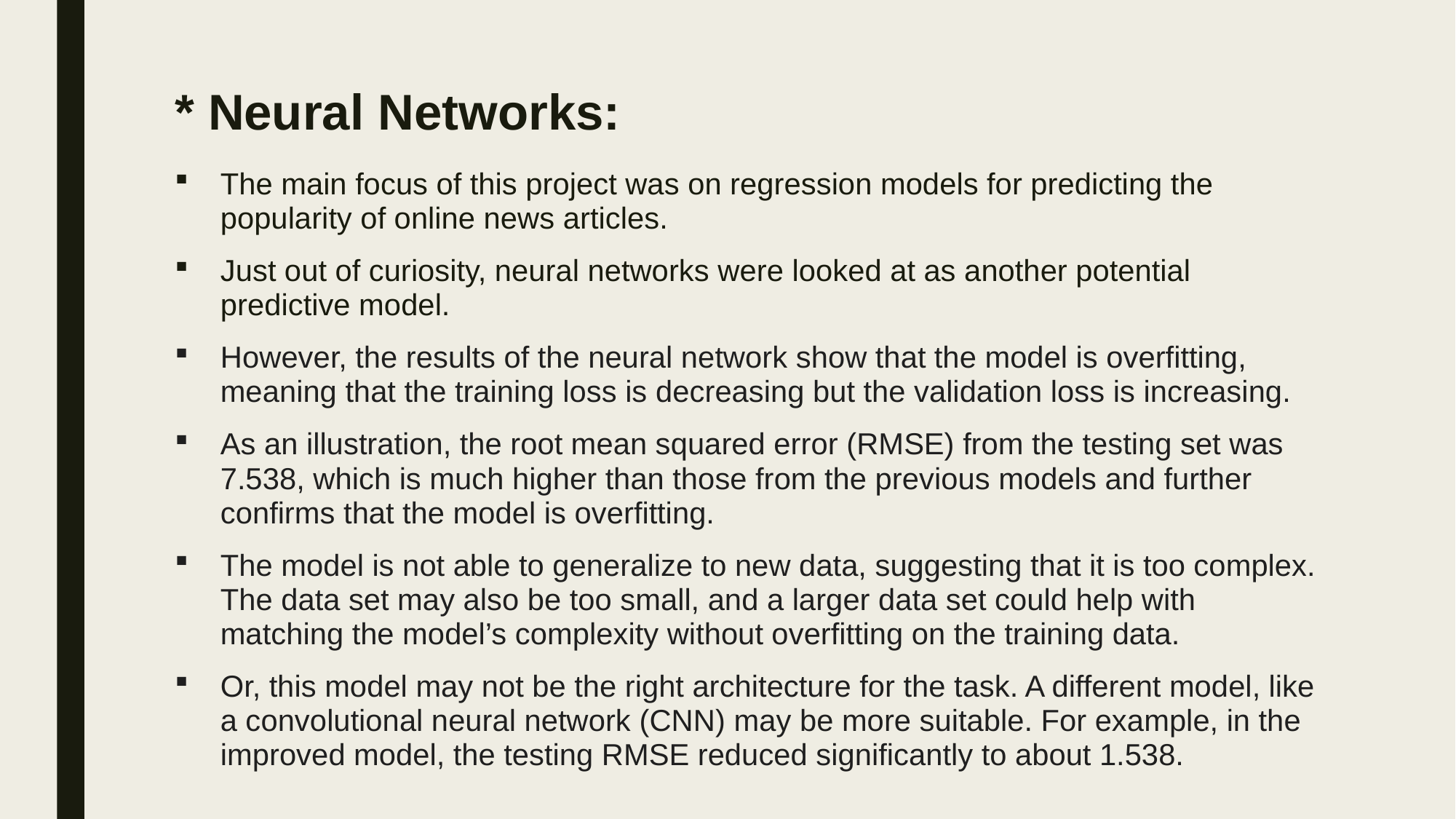

# * Neural Networks:
The main focus of this project was on regression models for predicting the popularity of online news articles.
Just out of curiosity, neural networks were looked at as another potential predictive model.
However, the results of the neural network show that the model is overfitting, meaning that the training loss is decreasing but the validation loss is increasing.
As an illustration, the root mean squared error (RMSE) from the testing set was 7.538, which is much higher than those from the previous models and further confirms that the model is overfitting.
The model is not able to generalize to new data, suggesting that it is too complex. The data set may also be too small, and a larger data set could help with matching the model’s complexity without overfitting on the training data.
Or, this model may not be the right architecture for the task. A different model, like a convolutional neural network (CNN) may be more suitable. For example, in the improved model, the testing RMSE reduced significantly to about 1.538.